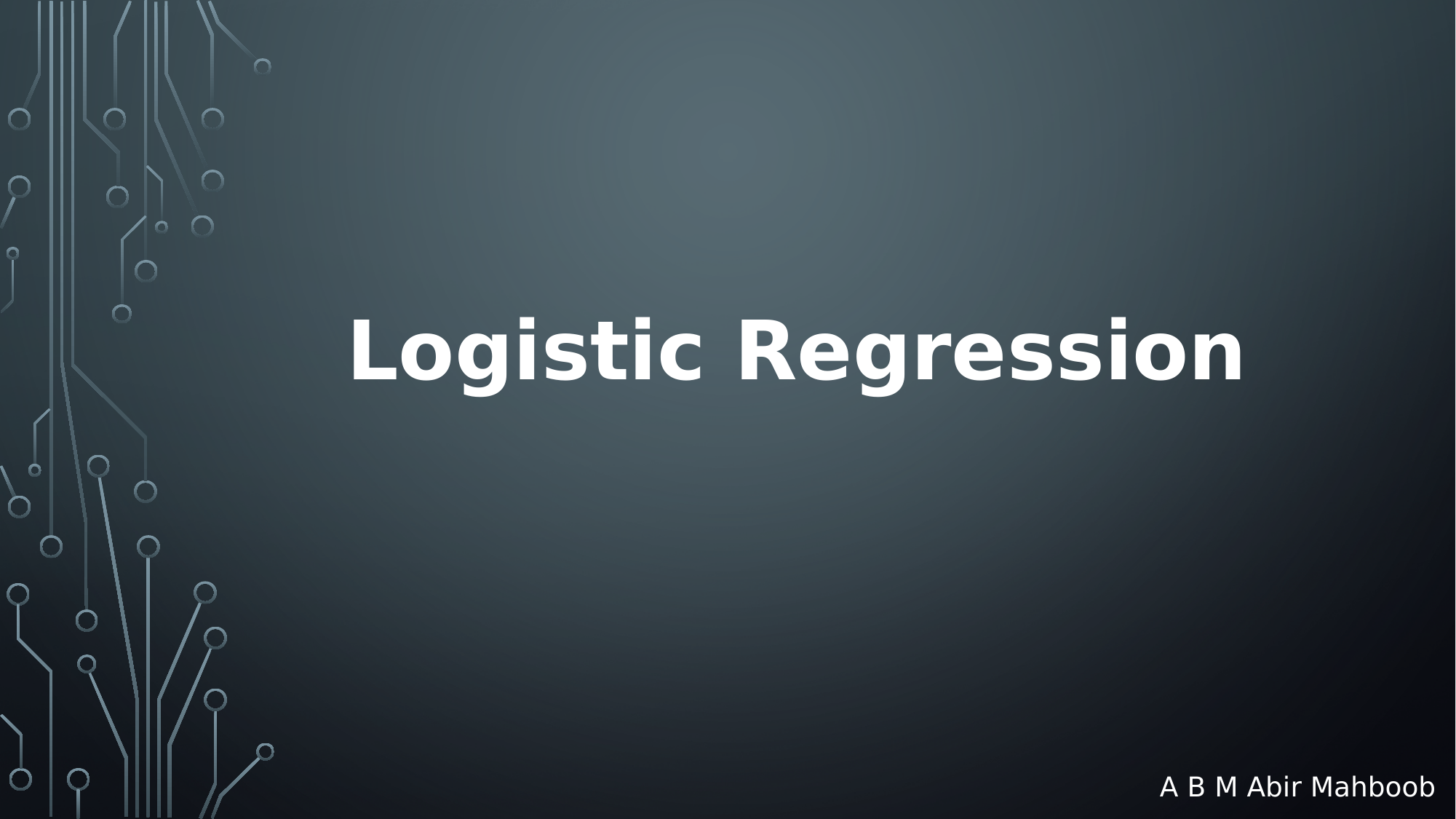

Logistic Regression
A B M Abir Mahboob